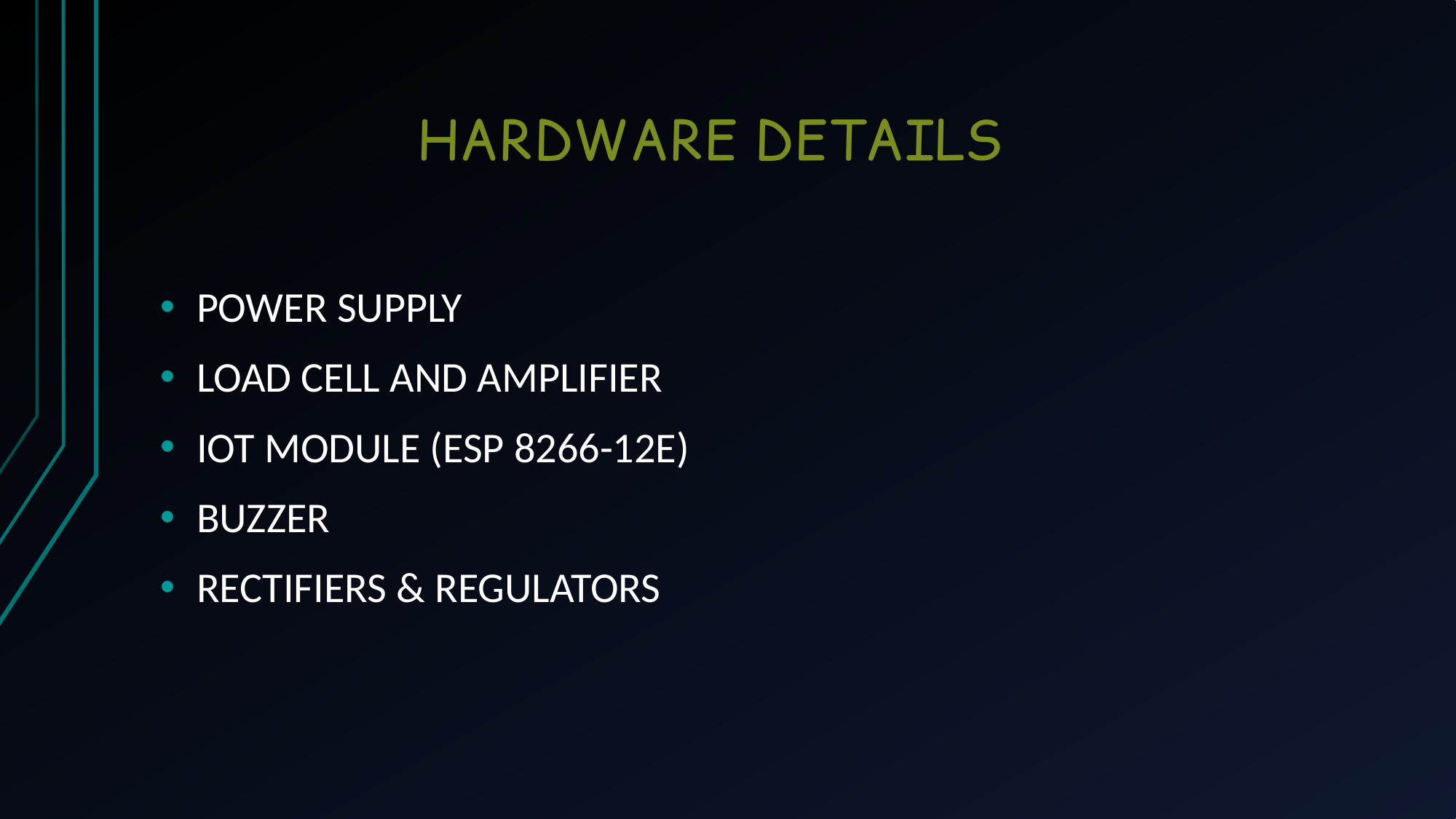

# HARDWARE DETAILS

POWER SUPPLY
LOAD CELL AND AMPLIFIER
IOT MODULE (ESP 8266-12E)
BUZZER
RECTIFIERS & REGULATORS